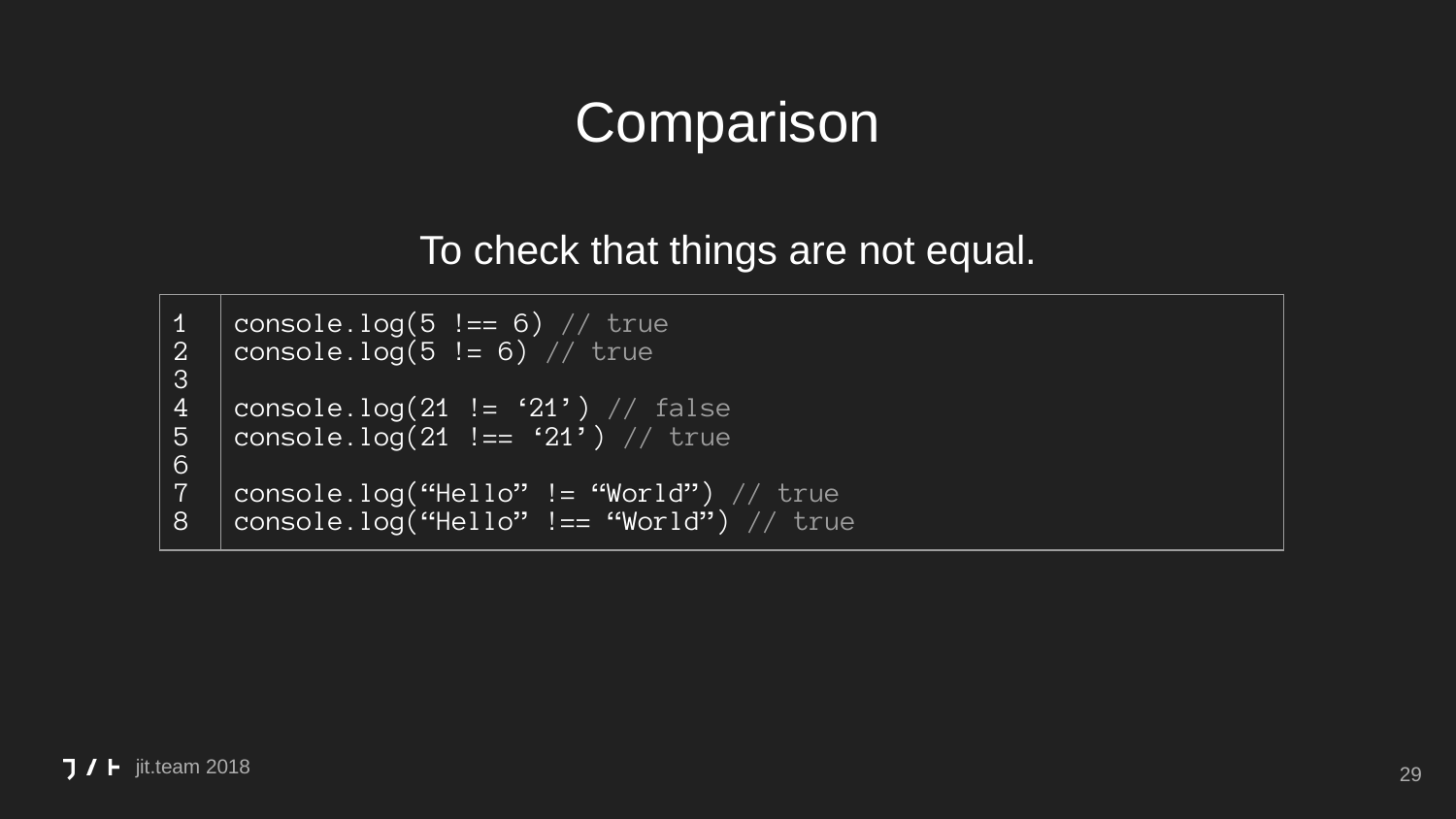

# Comparison
To check that things are not equal.

| 1 2 3 4 5 6 7 8 | console.log(5 !== 6) // true console.log(5 != 6) // true console.log(21 != ‘21’) // false console.log(21 !== ‘21’) // true console.log(“Hello” != “World”) // true console.log(“Hello” !== “World”) // true |
| --- | --- |
29